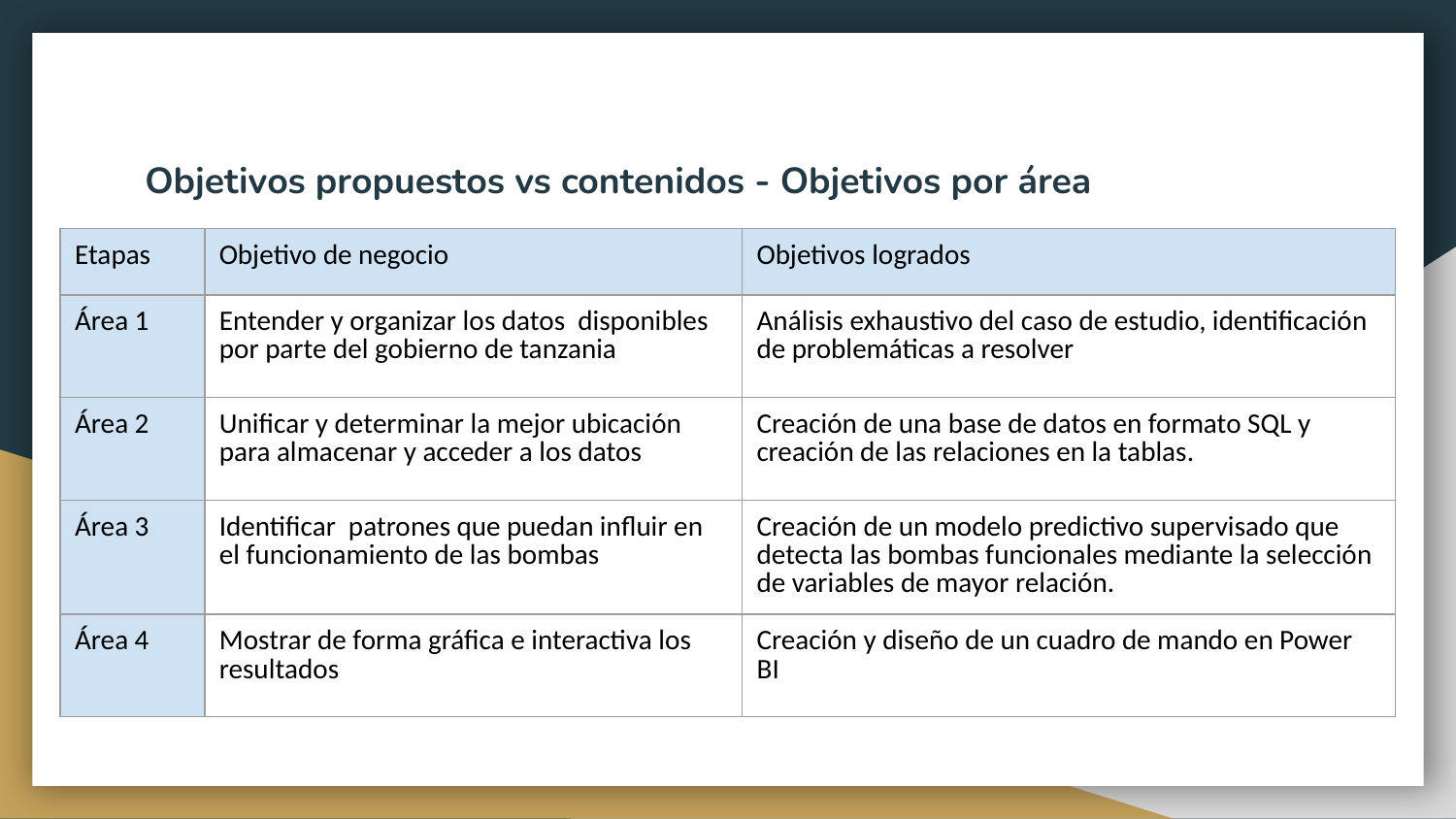

# Objetivos propuestos vs contenidos - Objetivos por área
| Etapas | Objetivo de negocio | Objetivos logrados |
| --- | --- | --- |
| Área 1 | Entender y organizar los datos disponibles por parte del gobierno de tanzania | Análisis exhaustivo del caso de estudio, identificación de problemáticas a resolver |
| Área 2 | Unificar y determinar la mejor ubicación para almacenar y acceder a los datos | Creación de una base de datos en formato SQL y creación de las relaciones en la tablas. |
| Área 3 | Identificar patrones que puedan influir en el funcionamiento de las bombas | Creación de un modelo predictivo supervisado que detecta las bombas funcionales mediante la selección de variables de mayor relación. |
| Área 4 | Mostrar de forma gráfica e interactiva los resultados | Creación y diseño de un cuadro de mando en Power BI |